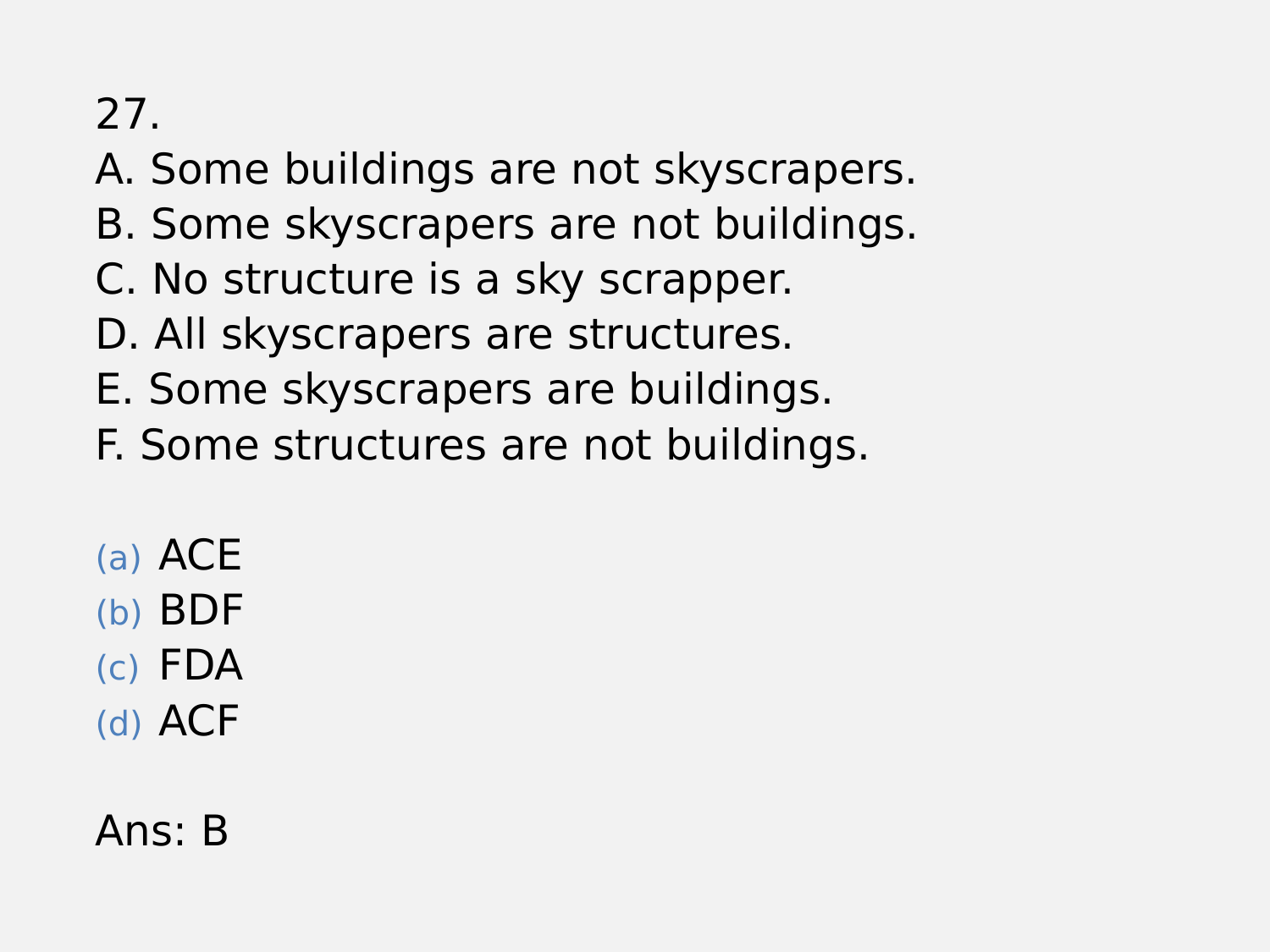

27.
A. Some buildings are not skyscrapers.
B. Some skyscrapers are not buildings.
C. No structure is a sky scrapper.
D. All skyscrapers are structures.
E. Some skyscrapers are buildings.
F. Some structures are not buildings.

ACE
BDF
FDA
ACF

Ans: B